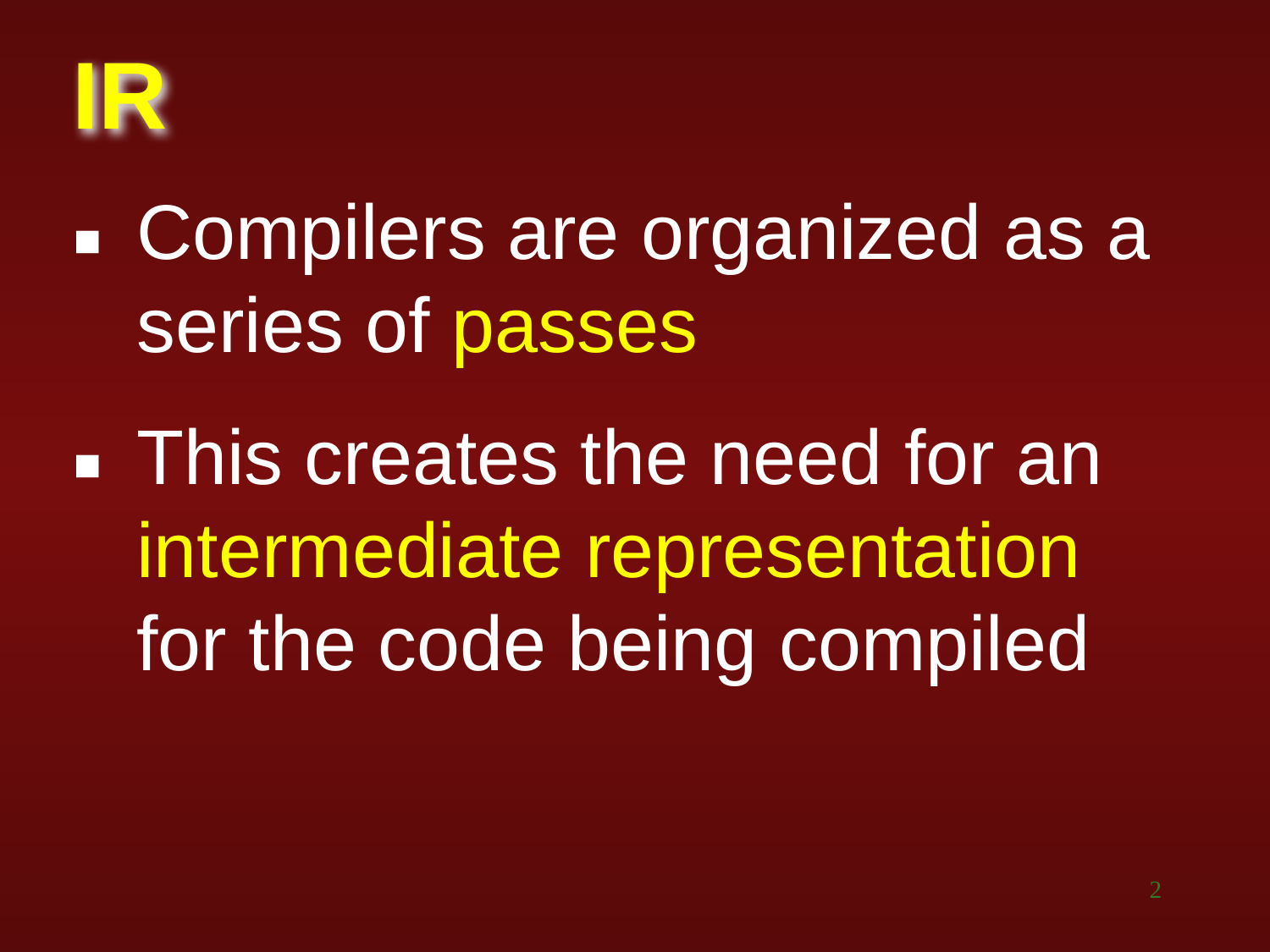

# IR
Compilers are organized as a series of passes
This creates the need for an intermediate representation for the code being compiled
2